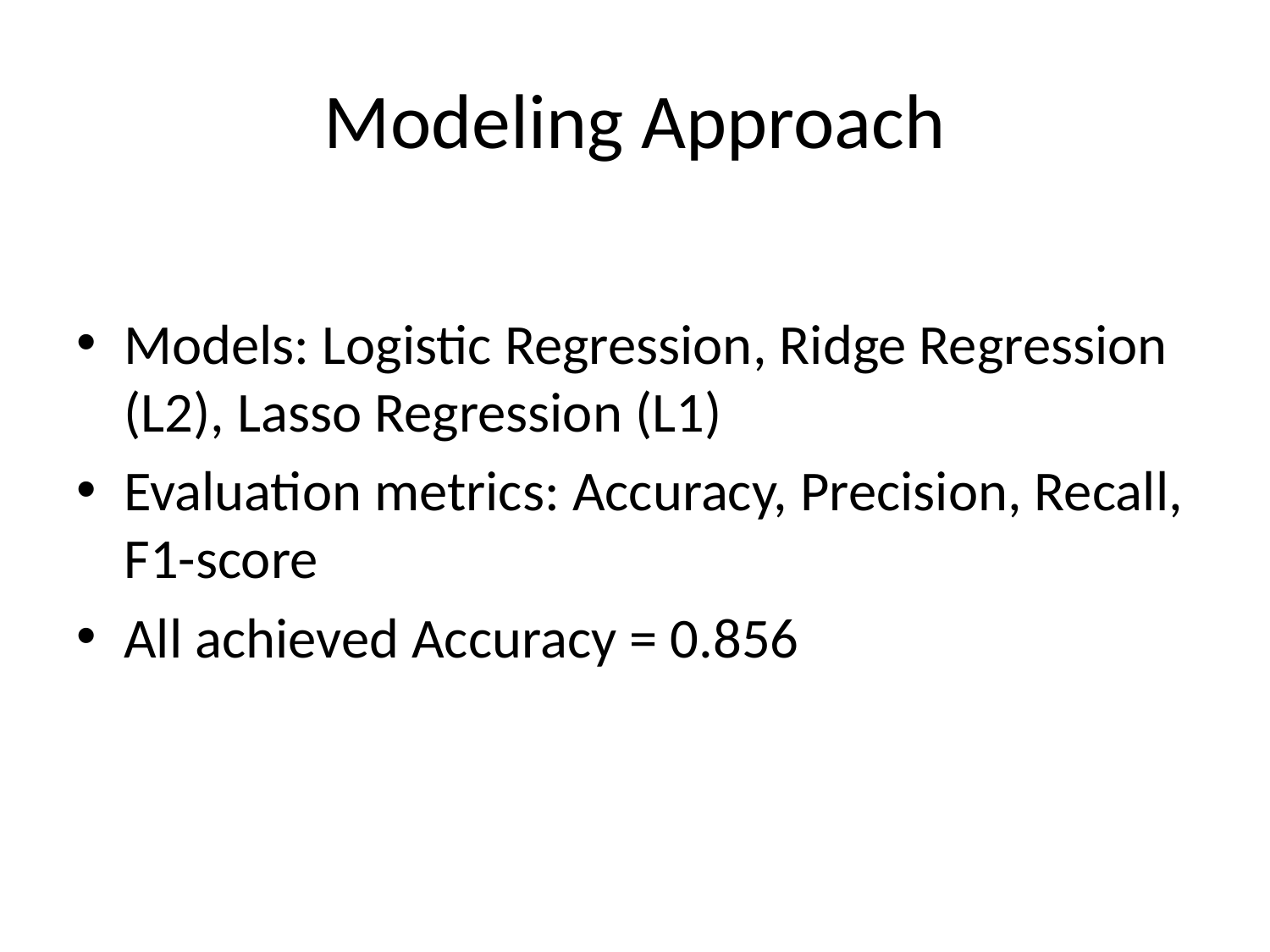

# Modeling Approach

Models: Logistic Regression, Ridge Regression (L2), Lasso Regression (L1)
Evaluation metrics: Accuracy, Precision, Recall, F1-score
All achieved Accuracy = 0.856